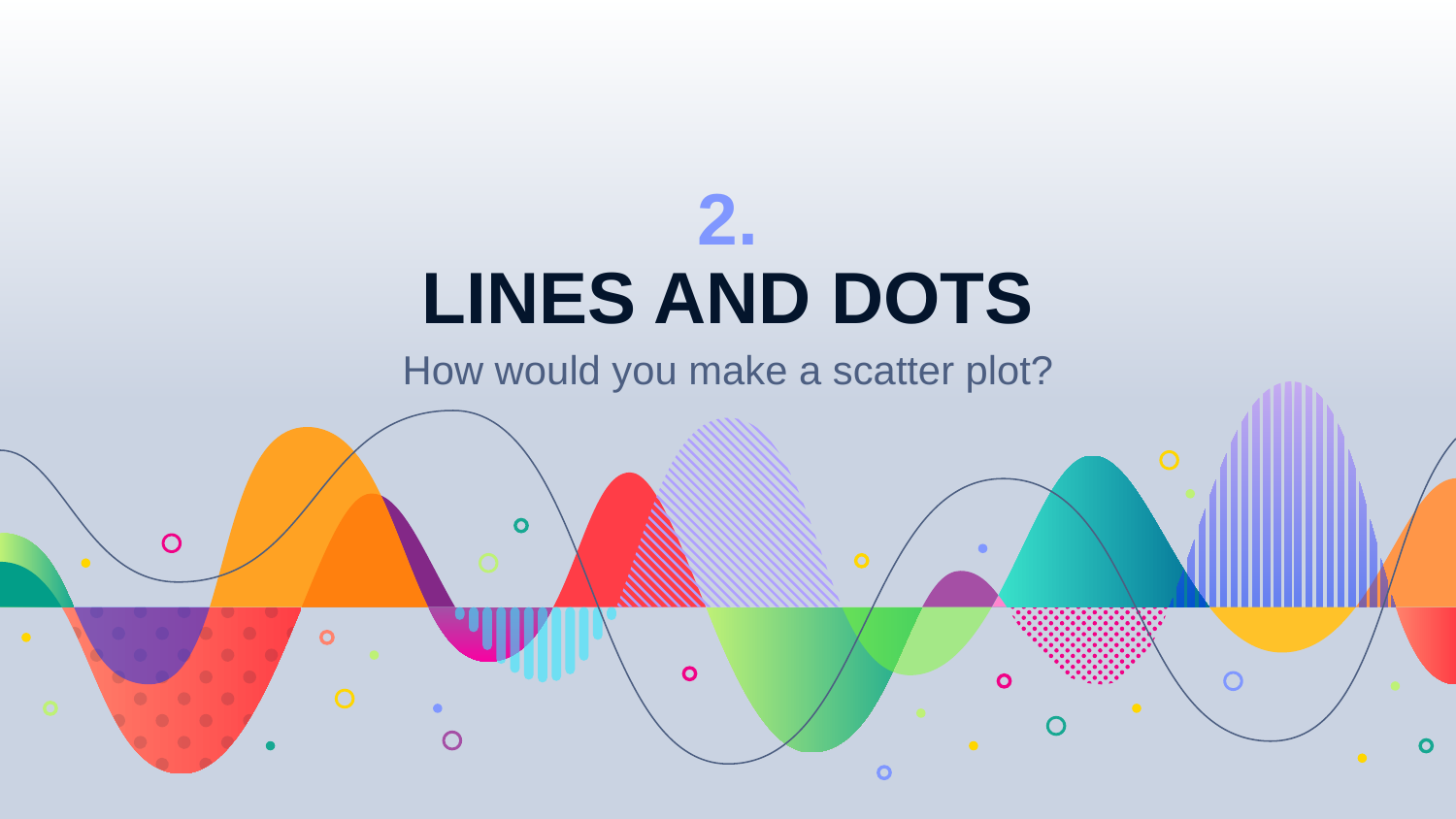

# 2.
LINES AND DOTS
How would you make a scatter plot?